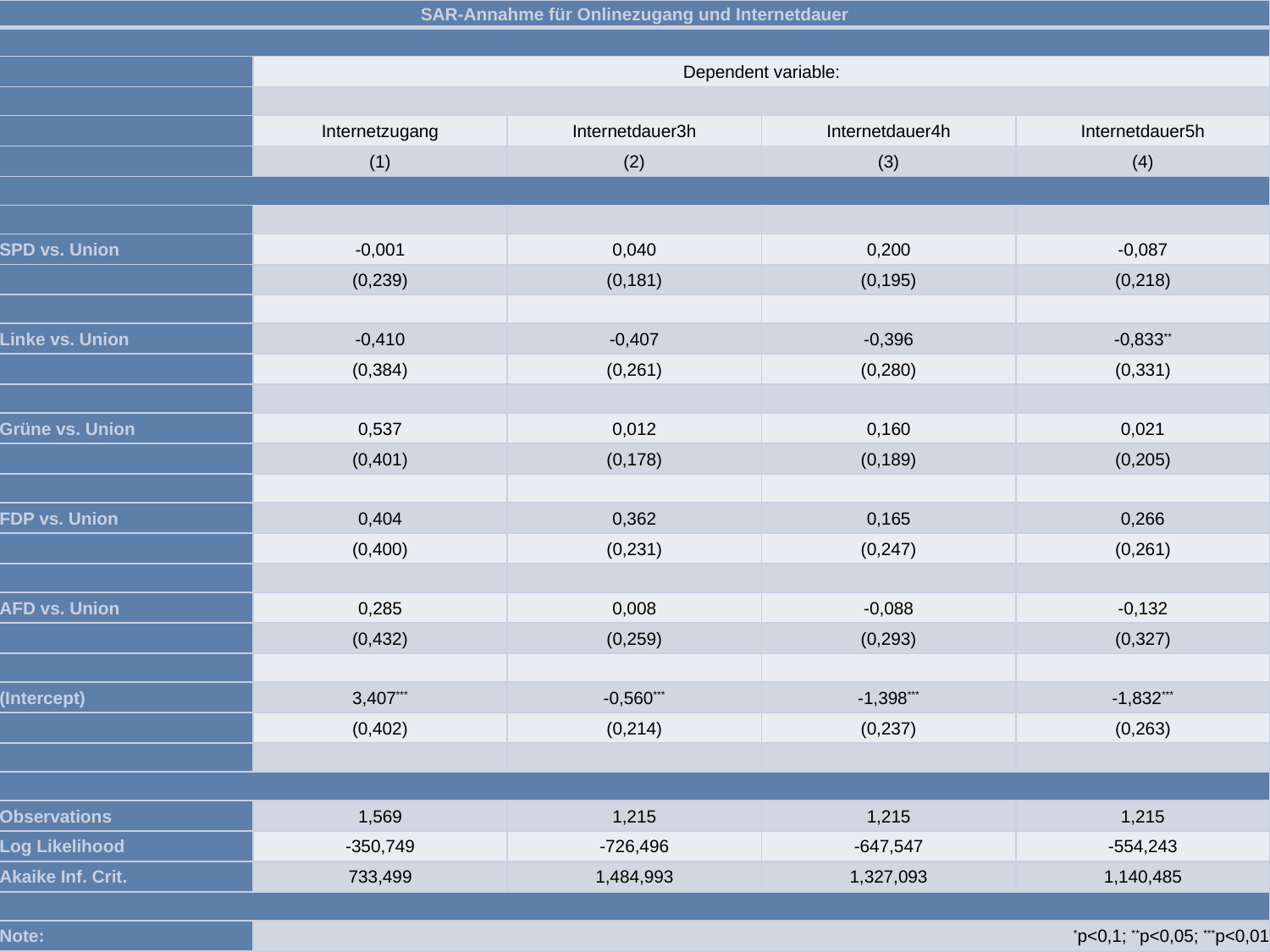

| SAR-Annahme für Onlinezugang und Internetdauer |  |  |  |  |
| --- | --- | --- | --- | --- |
|  |  |  |  |  |
|  | Dependent variable: |  |  |  |
|  |  |  |  |  |
|  | Internetzugang | Internetdauer3h | Internetdauer4h | Internetdauer5h |
|  | (1) | (2) | (3) | (4) |
|  |  |  |  |  |
|  |  |  |  |  |
| SPD vs. Union | -0,001 | 0,040 | 0,200 | -0,087 |
|  | (0,239) | (0,181) | (0,195) | (0,218) |
|  |  |  |  |  |
| Linke vs. Union | -0,410 | -0,407 | -0,396 | -0,833\*\* |
|  | (0,384) | (0,261) | (0,280) | (0,331) |
|  |  |  |  |  |
| Grüne vs. Union | 0,537 | 0,012 | 0,160 | 0,021 |
|  | (0,401) | (0,178) | (0,189) | (0,205) |
|  |  |  |  |  |
| FDP vs. Union | 0,404 | 0,362 | 0,165 | 0,266 |
|  | (0,400) | (0,231) | (0,247) | (0,261) |
|  |  |  |  |  |
| AFD vs. Union | 0,285 | 0,008 | -0,088 | -0,132 |
|  | (0,432) | (0,259) | (0,293) | (0,327) |
|  |  |  |  |  |
| (Intercept) | 3,407\*\*\* | -0,560\*\*\* | -1,398\*\*\* | -1,832\*\*\* |
|  | (0,402) | (0,214) | (0,237) | (0,263) |
|  |  |  |  |  |
|  |  |  |  |  |
| Observations | 1,569 | 1,215 | 1,215 | 1,215 |
| Log Likelihood | -350,749 | -726,496 | -647,547 | -554,243 |
| Akaike Inf. Crit. | 733,499 | 1,484,993 | 1,327,093 | 1,140,485 |
|  |  |  |  |  |
| Note: | \*p<0,1; \*\*p<0,05; \*\*\*p<0,01 |  |  |  |
#